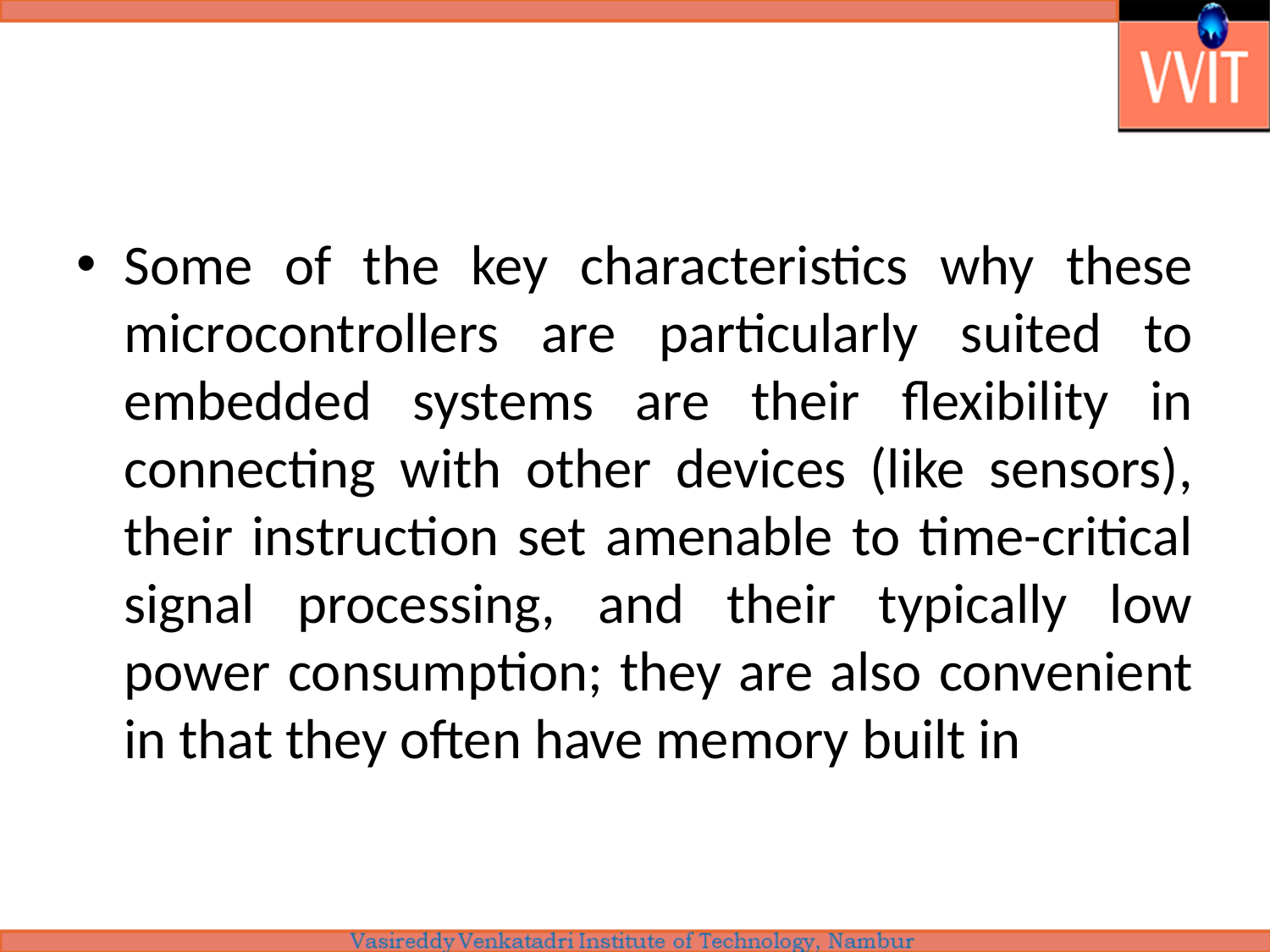

#
Some of the key characteristics why these microcontrollers are particularly suited to embedded systems are their flexibility in connecting with other devices (like sensors), their instruction set amenable to time-critical signal processing, and their typically low power consumption; they are also convenient in that they often have memory built in